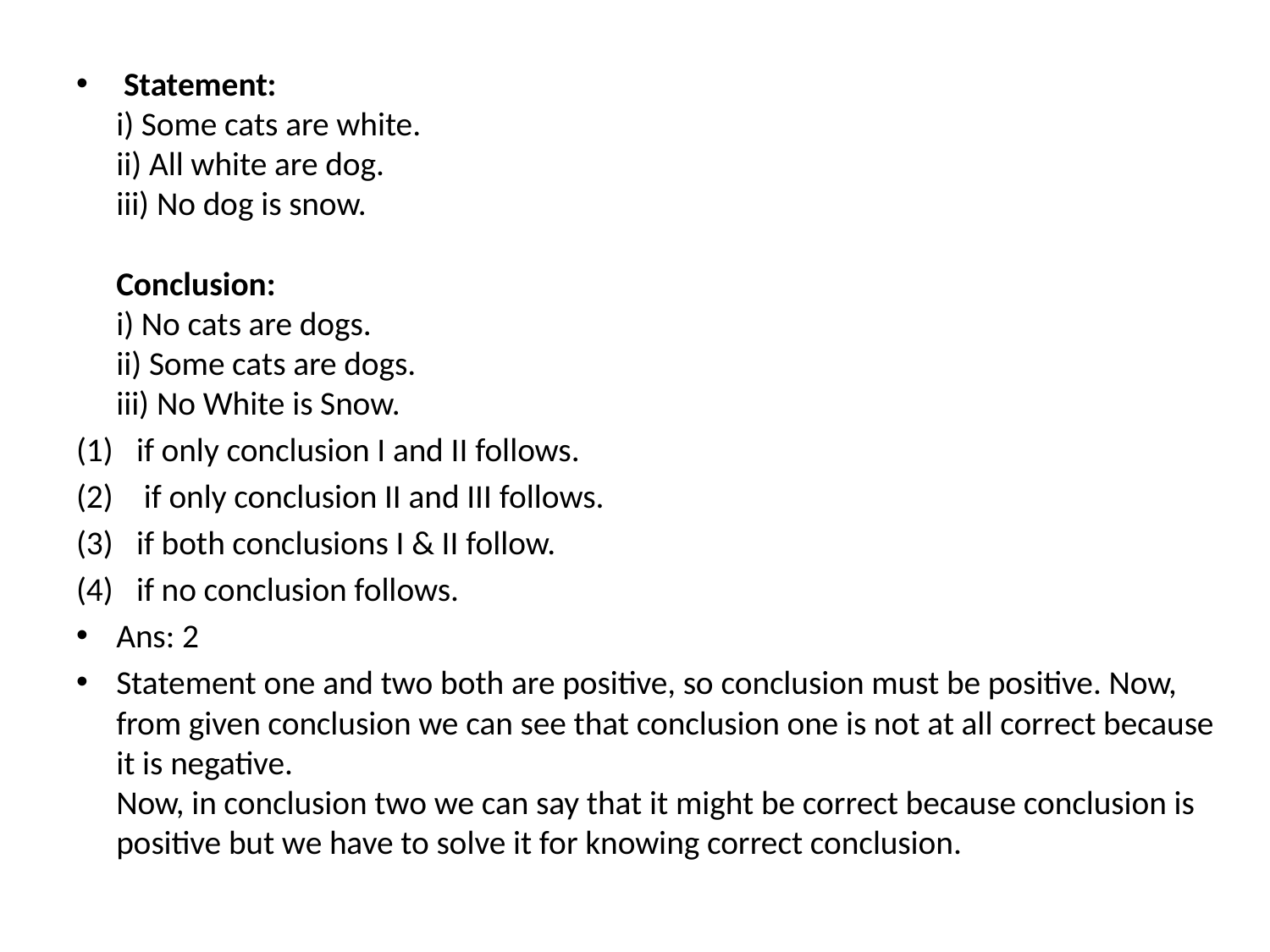

Statement:
i) Some cats are white.
ii) All white are dog.
iii) No dog is snow.
Conclusion:
i) No cats are dogs.
ii) Some cats are dogs.
iii) No White is Snow.
if only conclusion I and II follows.
 if only conclusion II and III follows.
if both conclusions I & II follow.
if no conclusion follows.
Ans: 2
Statement one and two both are positive, so conclusion must be positive. Now, from given conclusion we can see that conclusion one is not at all correct because it is negative.
Now, in conclusion two we can say that it might be correct because conclusion is positive but we have to solve it for knowing correct conclusion.